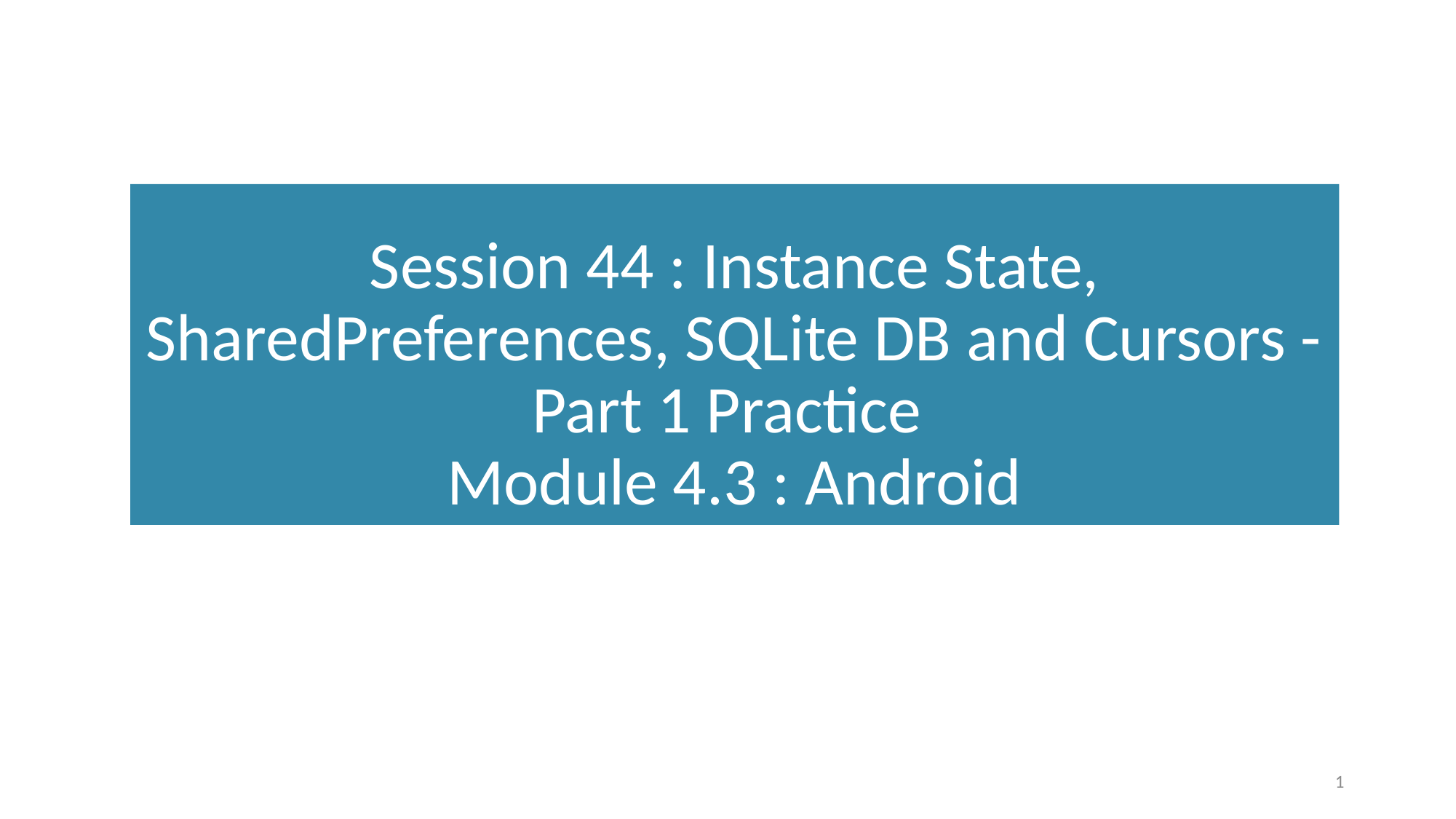

# Session 44 : Instance State, SharedPreferences, SQLite DB and Cursors - Part 1 Practice Module 4.3 : Android
1